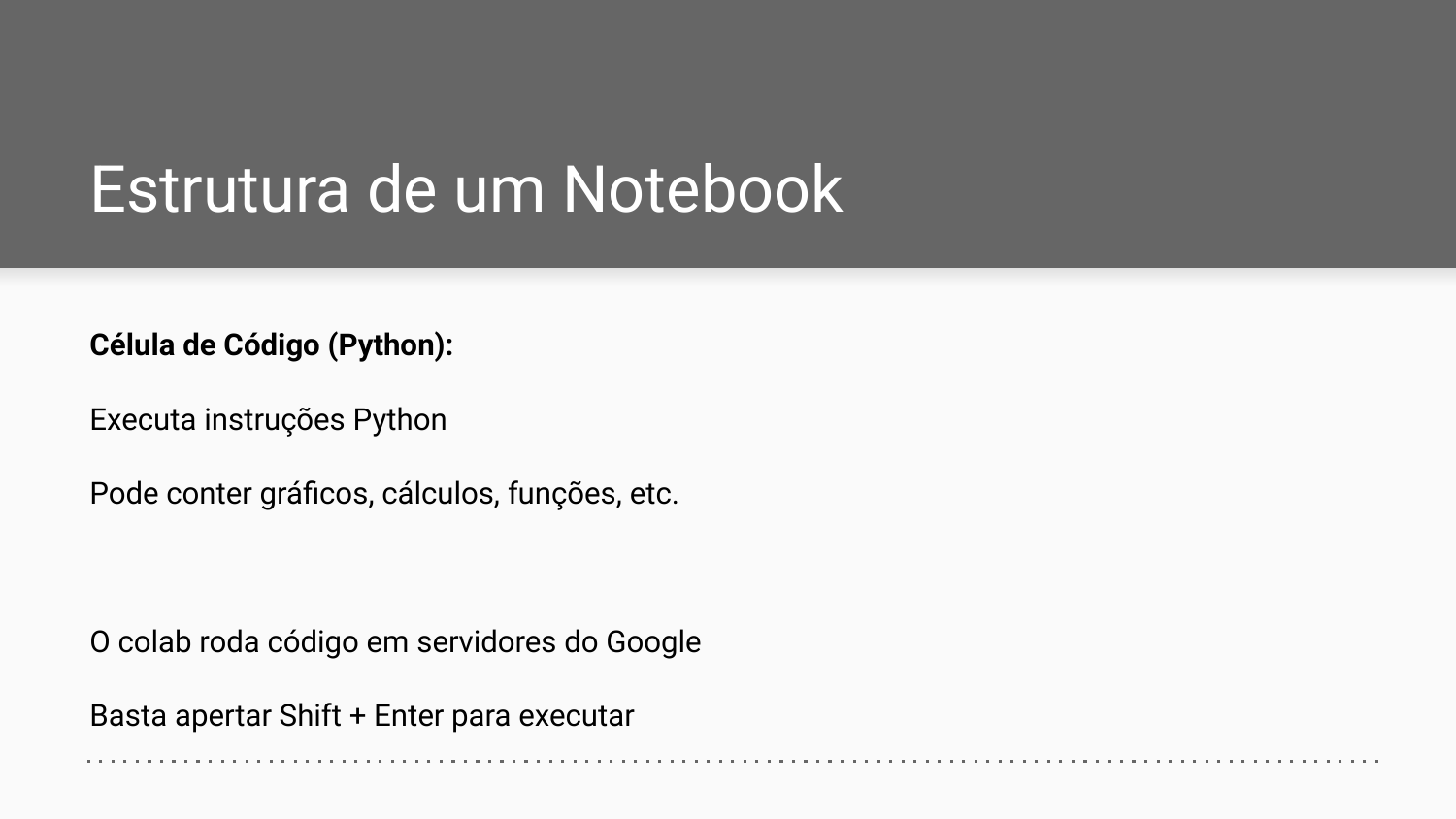

# Estrutura de um Notebook
Célula de Código (Python):
Executa instruções Python
Pode conter gráficos, cálculos, funções, etc.

O colab roda código em servidores do Google
Basta apertar Shift + Enter para executar